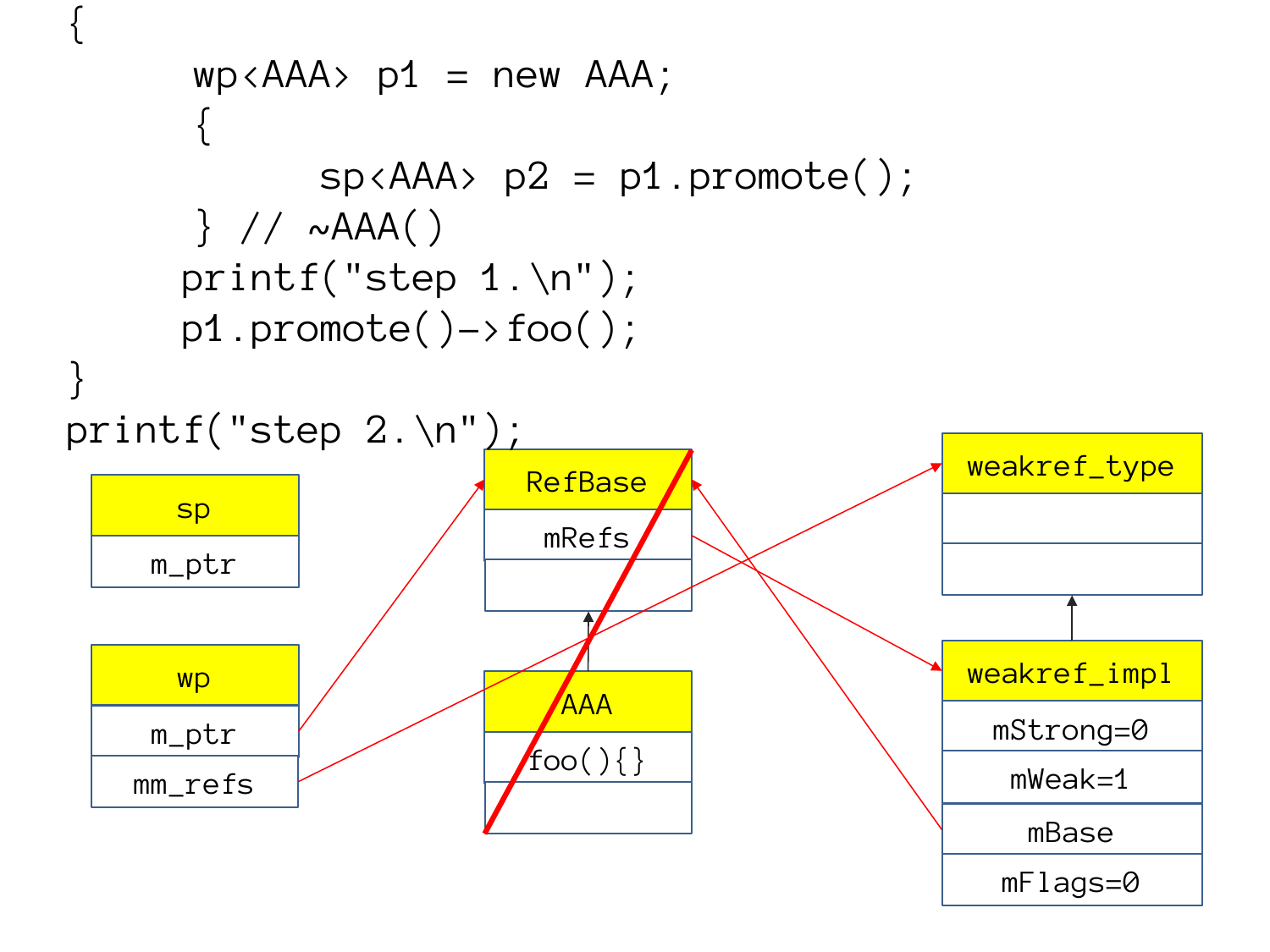

{
	wp<AAA> p1 = new AAA;
	{
   		sp<AAA> p2 = p1.promote();
	} // ~AAA()
     printf("step 1.\n");
     p1.promote()->foo();
}
printf("step 2.\n");

weakref_type
RefBase
sp

mRefs
m_ptr

weakref_impl
wp
AAA
mStrong=0
m_ptr
foo(){}
mWeak=1
mm_refs

mBase
mFlags=0